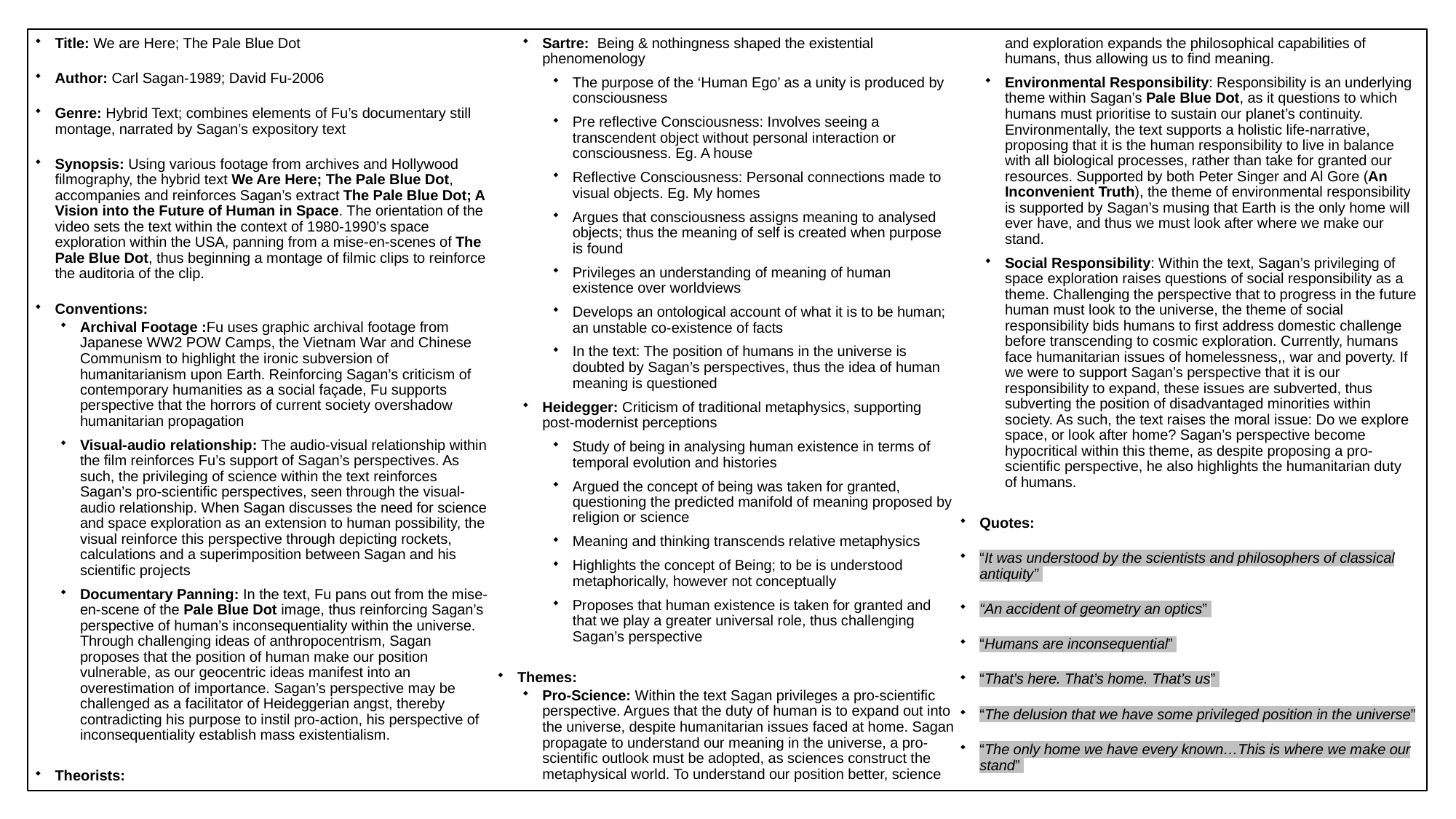

Title: We are Here; The Pale Blue Dot
Author: Carl Sagan-1989; David Fu-2006
Genre: Hybrid Text; combines elements of Fu’s documentary still montage, narrated by Sagan’s expository text
Synopsis: Using various footage from archives and Hollywood filmography, the hybrid text We Are Here; The Pale Blue Dot, accompanies and reinforces Sagan’s extract The Pale Blue Dot; A Vision into the Future of Human in Space. The orientation of the video sets the text within the context of 1980-1990’s space exploration within the USA, panning from a mise-en-scenes of The Pale Blue Dot, thus beginning a montage of filmic clips to reinforce the auditoria of the clip.
Conventions:
Archival Footage :Fu uses graphic archival footage from Japanese WW2 POW Camps, the Vietnam War and Chinese Communism to highlight the ironic subversion of humanitarianism upon Earth. Reinforcing Sagan’s criticism of contemporary humanities as a social façade, Fu supports perspective that the horrors of current society overshadow humanitarian propagation
Visual-audio relationship: The audio-visual relationship within the film reinforces Fu’s support of Sagan’s perspectives. As such, the privileging of science within the text reinforces Sagan’s pro-scientific perspectives, seen through the visual-audio relationship. When Sagan discusses the need for science and space exploration as an extension to human possibility, the visual reinforce this perspective through depicting rockets, calculations and a superimposition between Sagan and his scientific projects
Documentary Panning: In the text, Fu pans out from the mise-en-scene of the Pale Blue Dot image, thus reinforcing Sagan’s perspective of human’s inconsequentiality within the universe. Through challenging ideas of anthropocentrism, Sagan proposes that the position of human make our position vulnerable, as our geocentric ideas manifest into an overestimation of importance. Sagan’s perspective may be challenged as a facilitator of Heideggerian angst, thereby contradicting his purpose to instil pro-action, his perspective of inconsequentiality establish mass existentialism.
Theorists:
Sartre:  Being & nothingness shaped the existential phenomenology
The purpose of the ‘Human Ego’ as a unity is produced by consciousness
Pre reflective Consciousness: Involves seeing a transcendent object without personal interaction or consciousness. Eg. A house
Reflective Consciousness: Personal connections made to visual objects. Eg. My homes
Argues that consciousness assigns meaning to analysed objects; thus the meaning of self is created when purpose is found
Privileges an understanding of meaning of human existence over worldviews
Develops an ontological account of what it is to be human; an unstable co-existence of facts
In the text: The position of humans in the universe is doubted by Sagan’s perspectives, thus the idea of human meaning is questioned
Heidegger: Criticism of traditional metaphysics, supporting post-modernist perceptions
Study of being in analysing human existence in terms of temporal evolution and histories
Argued the concept of being was taken for granted, questioning the predicted manifold of meaning proposed by religion or science
Meaning and thinking transcends relative metaphysics
Highlights the concept of Being; to be is understood metaphorically, however not conceptually
Proposes that human existence is taken for granted and that we play a greater universal role, thus challenging Sagan’s perspective
Themes:
Pro-Science: Within the text Sagan privileges a pro-scientific perspective. Argues that the duty of human is to expand out into the universe, despite humanitarian issues faced at home. Sagan propagate to understand our meaning in the universe, a pro-scientific outlook must be adopted, as sciences construct the metaphysical world. To understand our position better, science and exploration expands the philosophical capabilities of humans, thus allowing us to find meaning.
Environmental Responsibility: Responsibility is an underlying theme within Sagan’s Pale Blue Dot, as it questions to which humans must prioritise to sustain our planet’s continuity. Environmentally, the text supports a holistic life-narrative, proposing that it is the human responsibility to live in balance with all biological processes, rather than take for granted our resources. Supported by both Peter Singer and Al Gore (An Inconvenient Truth), the theme of environmental responsibility is supported by Sagan’s musing that Earth is the only home will ever have, and thus we must look after where we make our stand.
Social Responsibility: Within the text, Sagan’s privileging of space exploration raises questions of social responsibility as a theme. Challenging the perspective that to progress in the future human must look to the universe, the theme of social responsibility bids humans to first address domestic challenge before transcending to cosmic exploration. Currently, humans face humanitarian issues of homelessness,, war and poverty. If we were to support Sagan’s perspective that it is our responsibility to expand, these issues are subverted, thus subverting the position of disadvantaged minorities within society. As such, the text raises the moral issue: Do we explore space, or look after home? Sagan’s perspective become hypocritical within this theme, as despite proposing a pro-scientific perspective, he also highlights the humanitarian duty of humans.
Quotes:
“It was understood by the scientists and philosophers of classical antiquity”
“An accident of geometry an optics”
“Humans are inconsequential”
“That’s here. That’s home. That’s us”
“The delusion that we have some privileged position in the universe”
“The only home we have every known…This is where we make our stand”